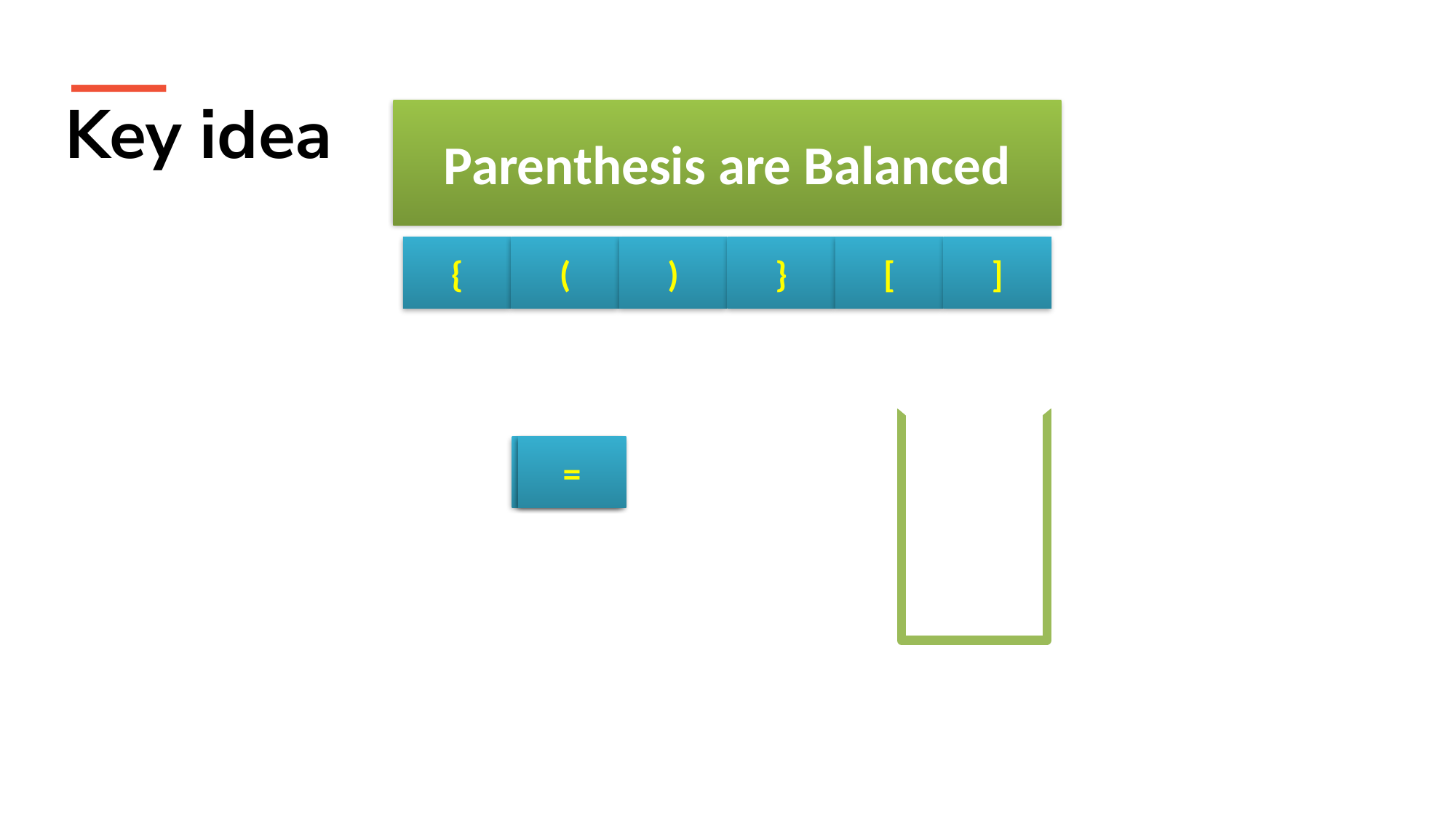

Key idea

Parenthesis are Balanced
3
4
5
0
2
1
{
(
)
}
[
]

=
=
=